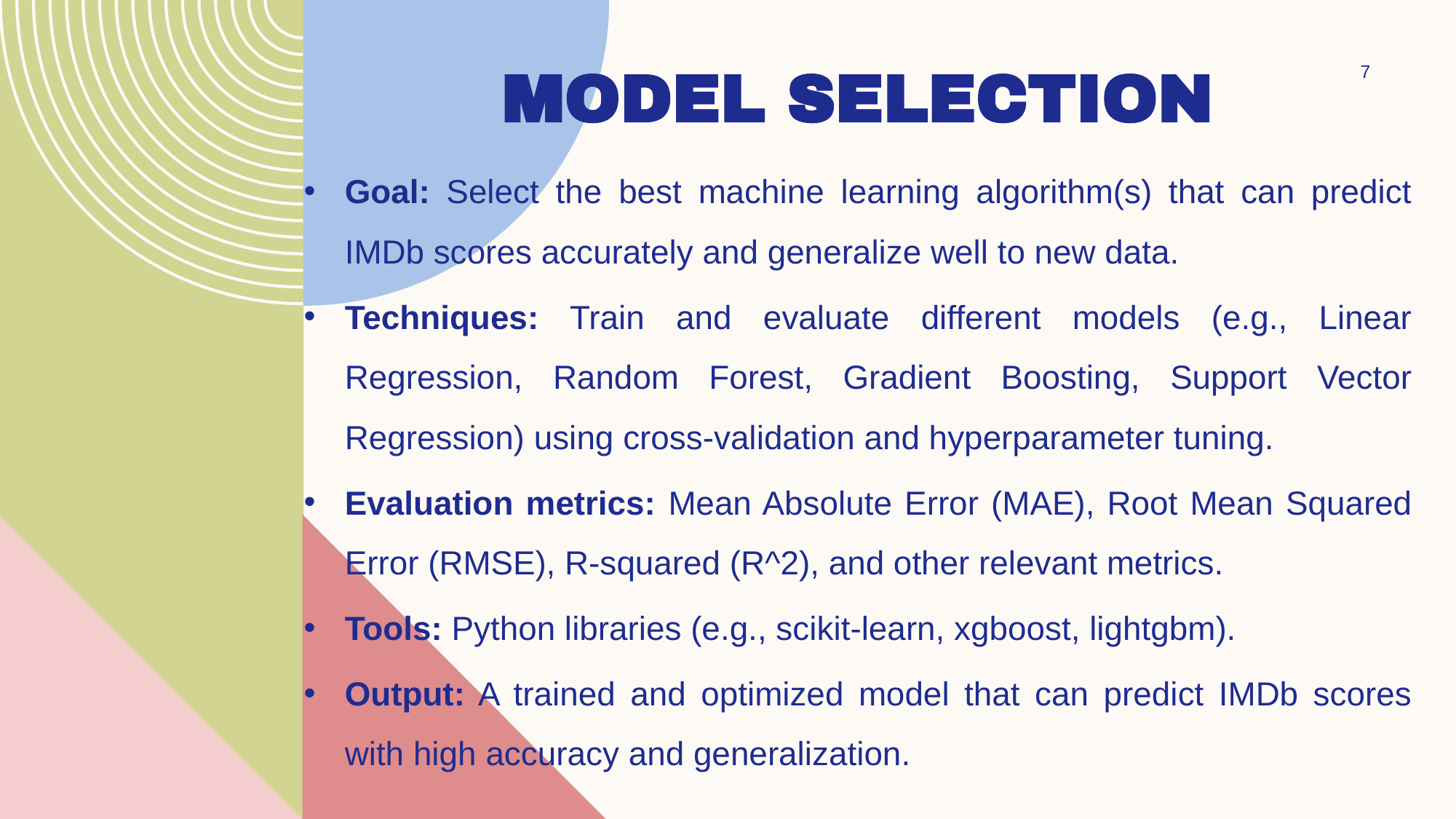

# Model Selection
7
Goal: Select the best machine learning algorithm(s) that can predict IMDb scores accurately and generalize well to new data.
Techniques: Train and evaluate different models (e.g., Linear Regression, Random Forest, Gradient Boosting, Support Vector Regression) using cross-validation and hyperparameter tuning.
Evaluation metrics: Mean Absolute Error (MAE), Root Mean Squared Error (RMSE), R-squared (R^2), and other relevant metrics.
Tools: Python libraries (e.g., scikit-learn, xgboost, lightgbm).
Output: A trained and optimized model that can predict IMDb scores with high accuracy and generalization.